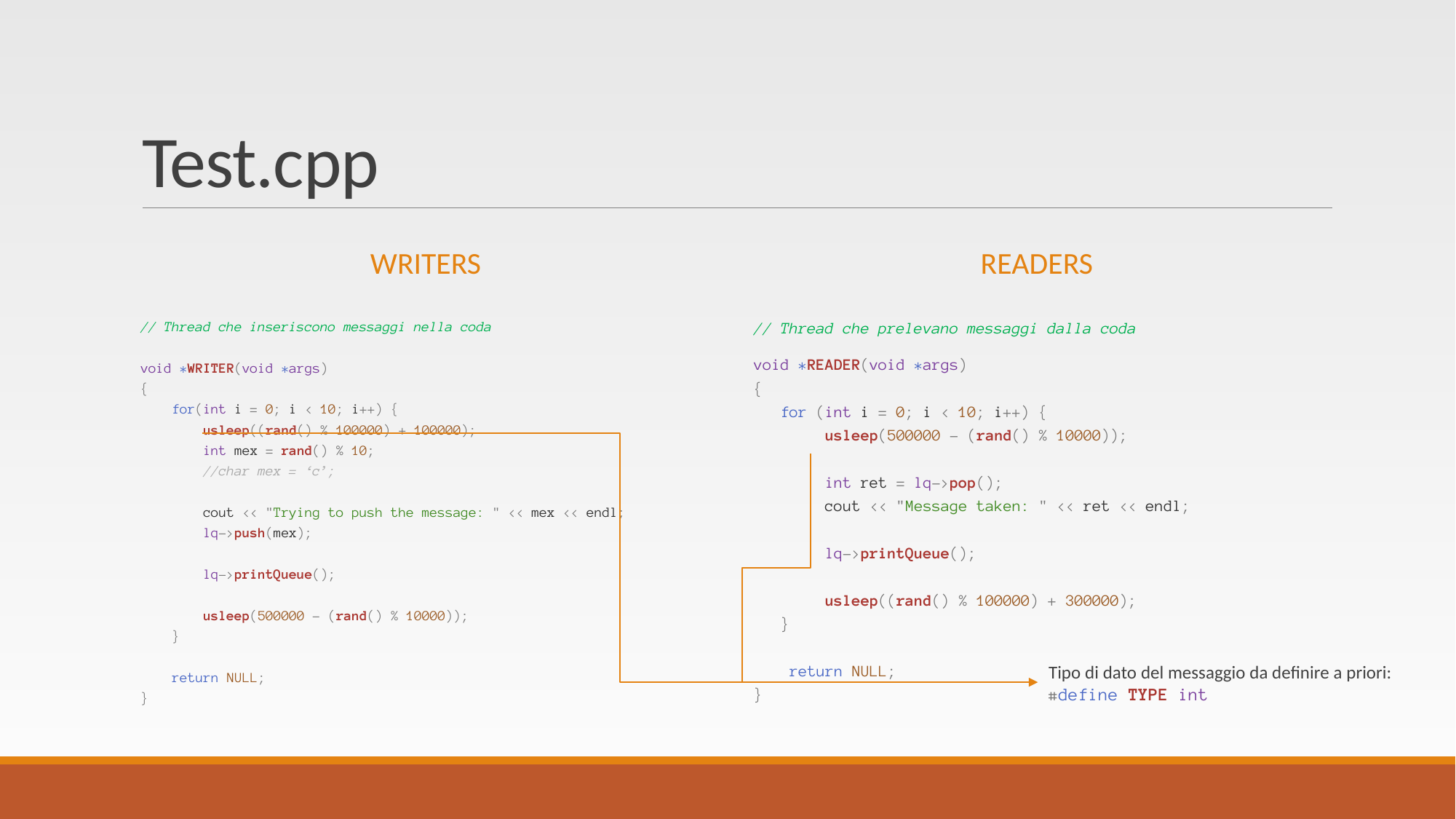

# Test.cpp
WRITERS
READERS
// Thread che inseriscono messaggi nella coda
void *WRITER(void *args)
{
    for(int i = 0; i < 10; i++) {
        usleep((rand() % 100000) + 100000);
        int mex = rand() % 10;
        //char mex = ‘c’;
        cout << "Trying to push the message: " << mex << endl;
        lq->push(mex);
        lq->printQueue();
        usleep(500000 - (rand() % 10000));
    }
    return NULL;
}

// Thread che prelevano messaggi dalla coda
void *READER(void *args)
{
   for (int i = 0; i < 10; i++) {
        usleep(500000 - (rand() % 10000));
        int ret = lq->pop();
        cout << "Message taken: " << ret << endl;
        lq->printQueue();
        usleep((rand() % 100000) + 300000);
   }
    return NULL;
}

Tipo di dato del messaggio da definire a priori:
#define TYPE int